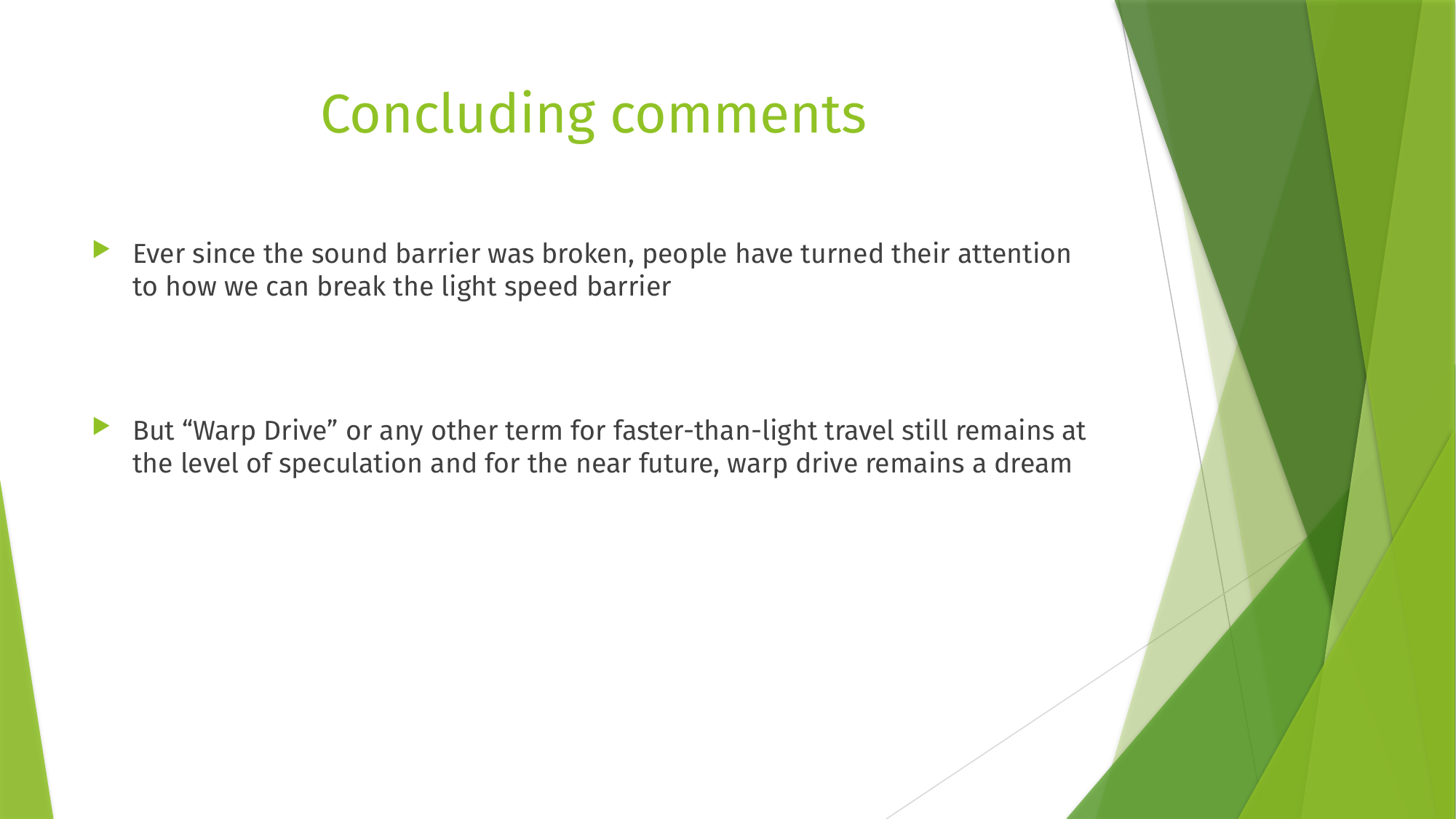

# Concluding comments
Ever since the sound barrier was broken, people have turned their attention to how we can break the light speed barrier

But “Warp Drive” or any other term for faster-than-light travel still remains at the level of speculation and for the near future, warp drive remains a dream